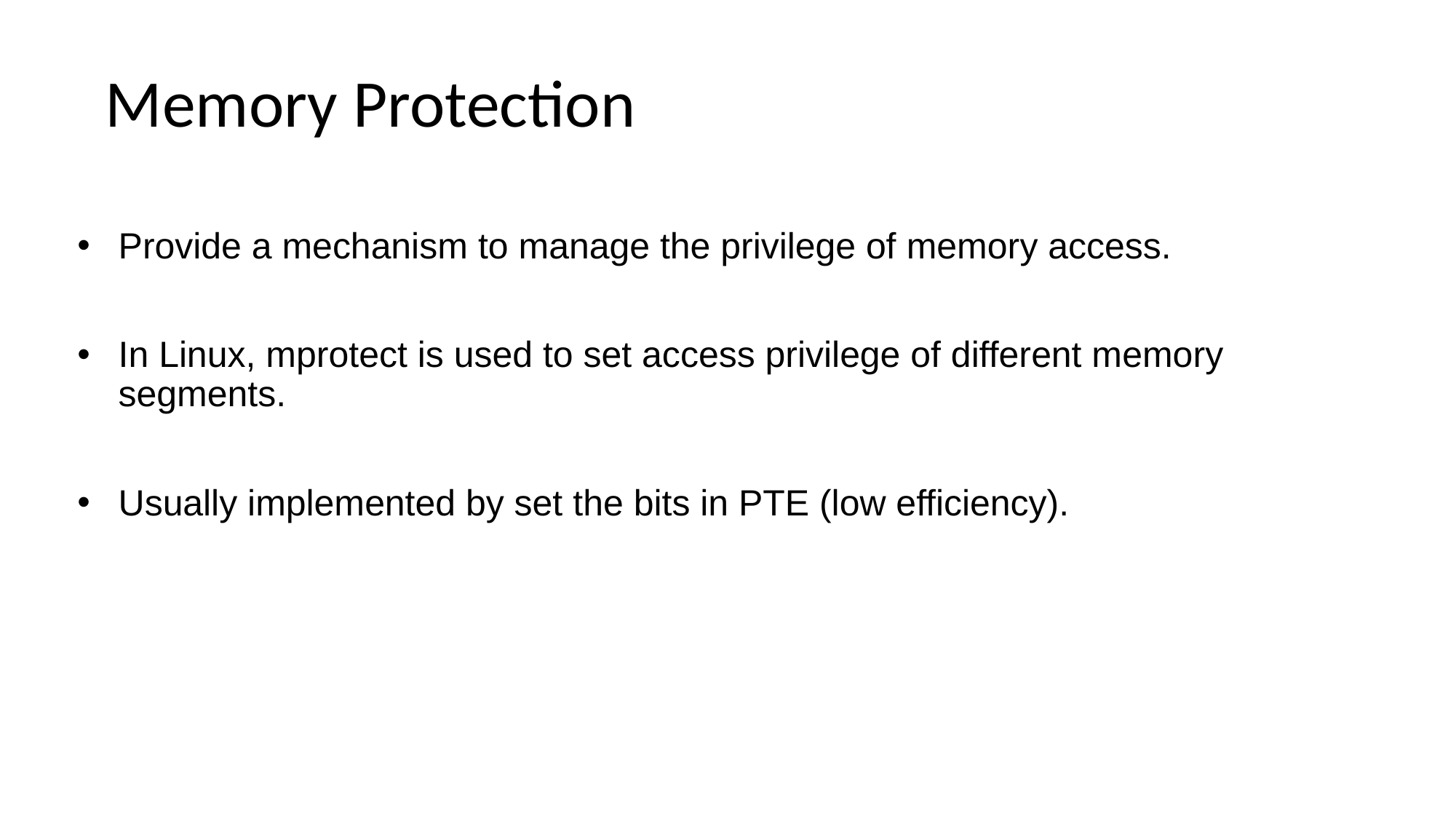

# Memory Protection

Provide a mechanism to manage the privilege of memory access.

In Linux, mprotect is used to set access privilege of different memory segments.

Usually implemented by set the bits in PTE (low efficiency).